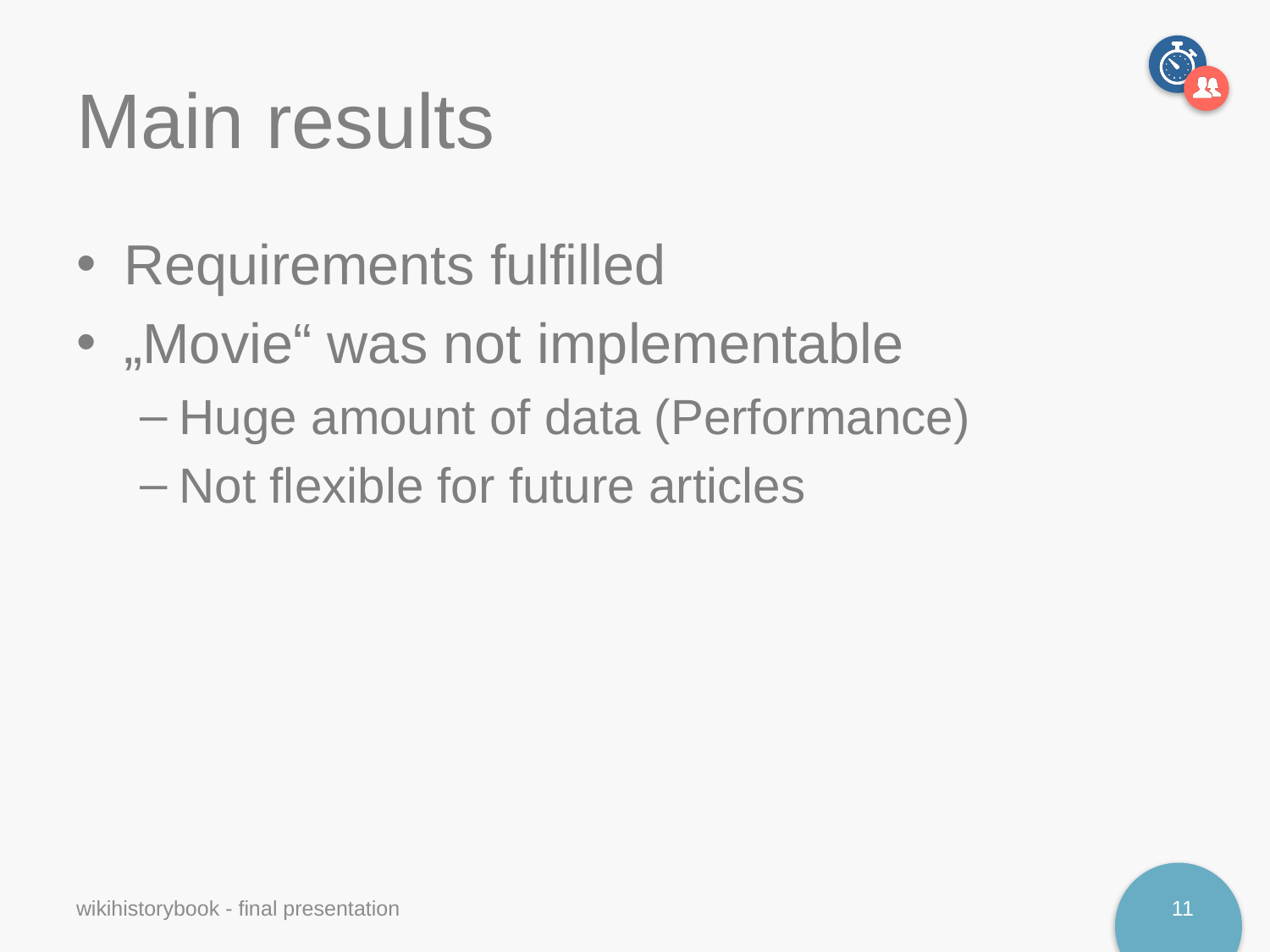

# Main results
Requirements fulfilled
„Movie“ was not implementable
Huge amount of data (Performance)
Not flexible for future articles
wikihistorybook - final presentation
11